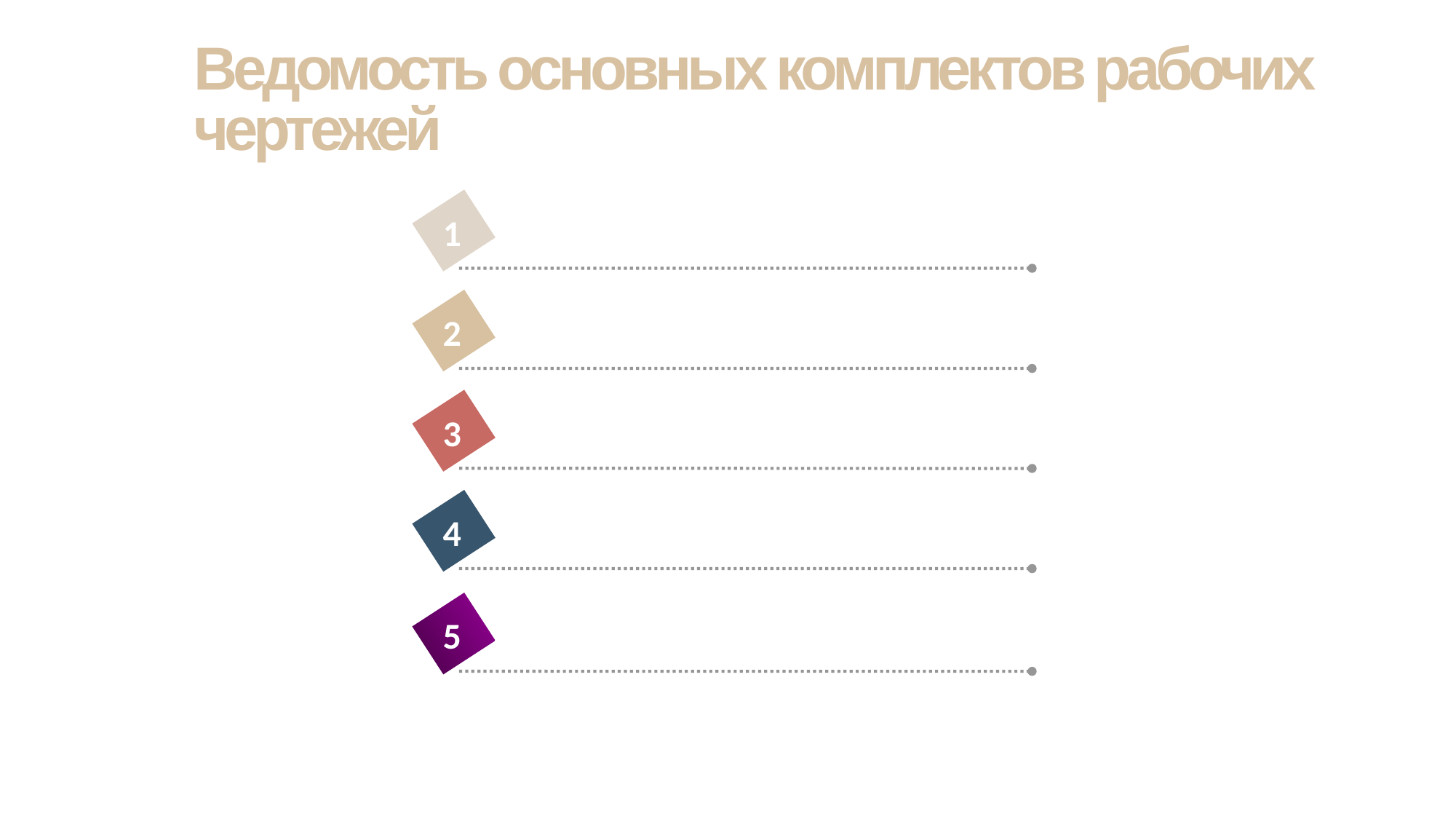

# Ведомость основных комплектов рабочих чертежей

1
Пояснительная записка

2
Click to add Title

3
Click to add Title

4
Click to add Title

5
Click to add Title